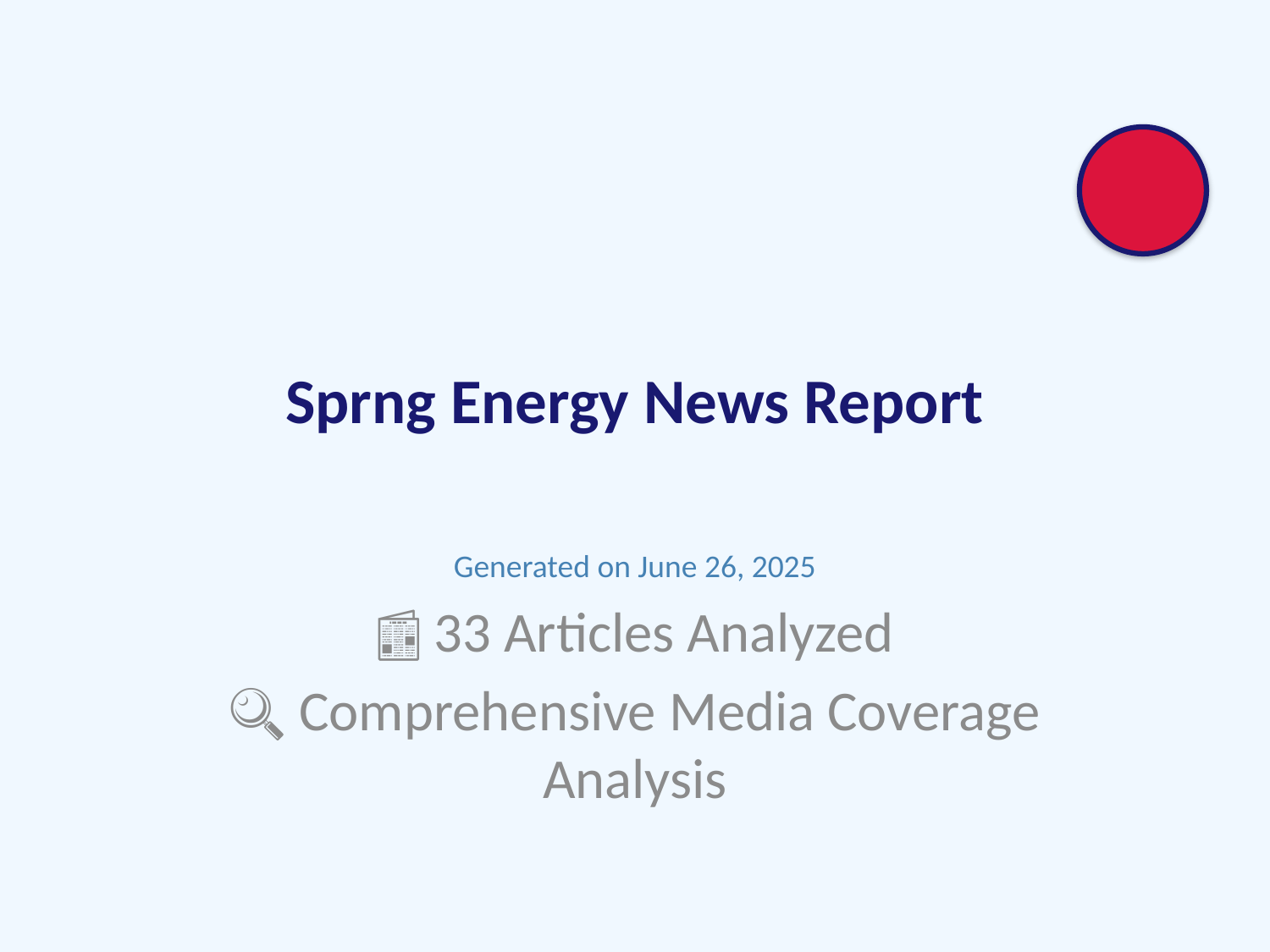

# Sprng Energy News Report
Generated on June 26, 2025
📰 33 Articles Analyzed
🔍 Comprehensive Media Coverage Analysis